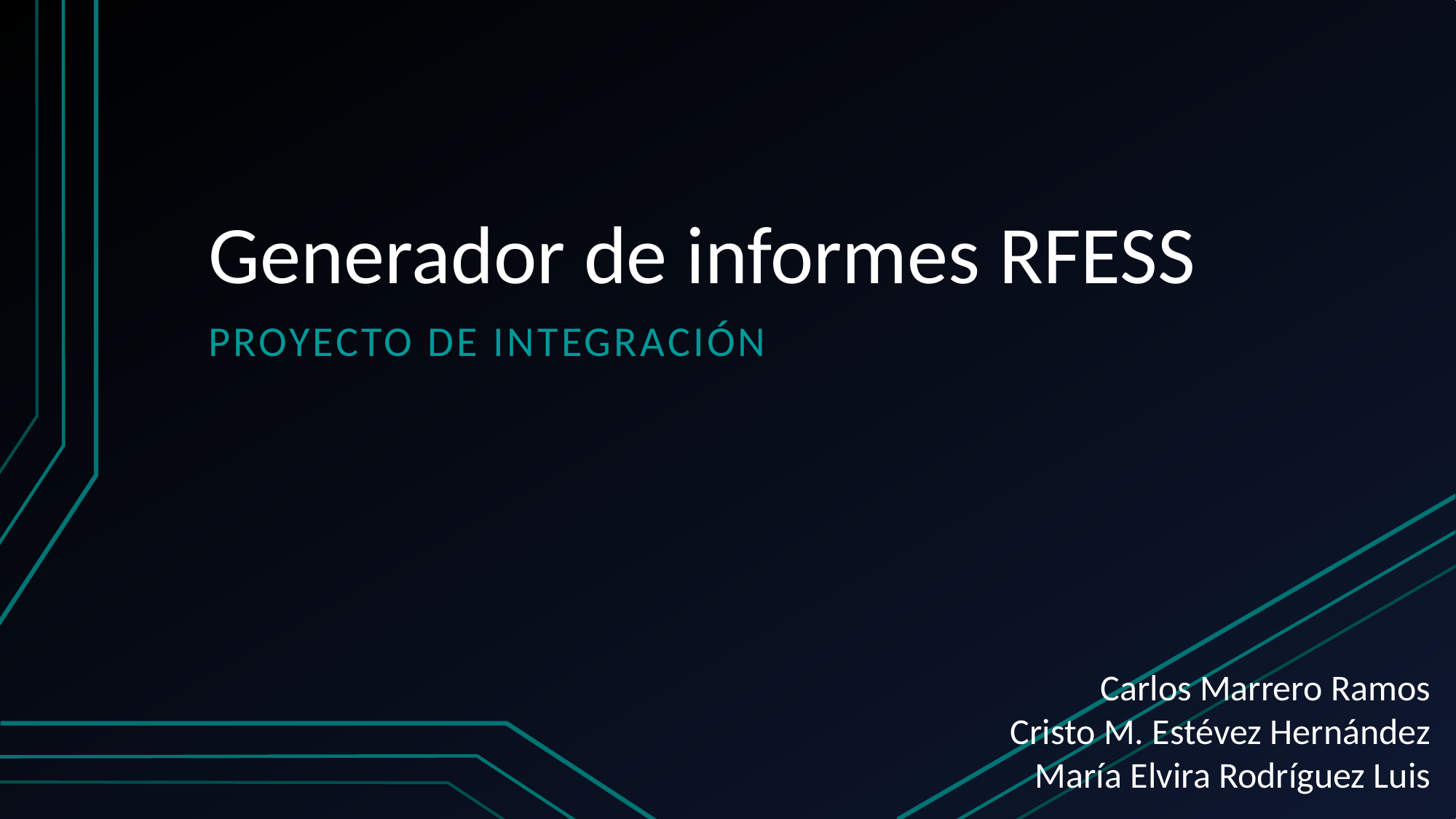

# Generador de informes RFESS
Proyecto de integración
Carlos Marrero Ramos
Cristo M. Estévez Hernández
María Elvira Rodríguez Luis